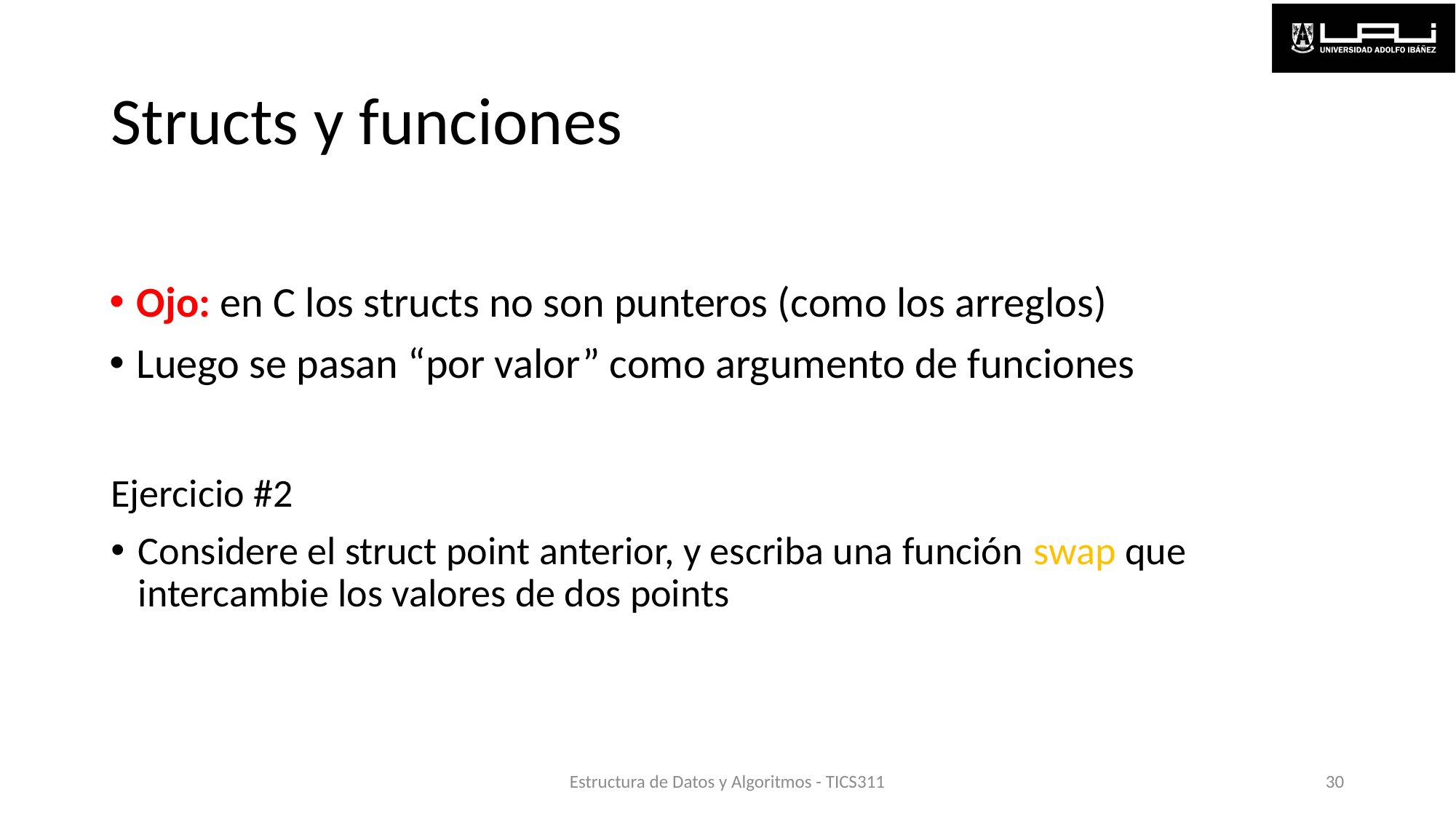

# Structs y funciones
Ojo: en C los structs no son punteros (como los arreglos)
Luego se pasan “por valor” como argumento de funciones
Ejercicio #2
Considere el struct point anterior, y escriba una función swap que intercambie los valores de dos points
Estructura de Datos y Algoritmos - TICS311
30